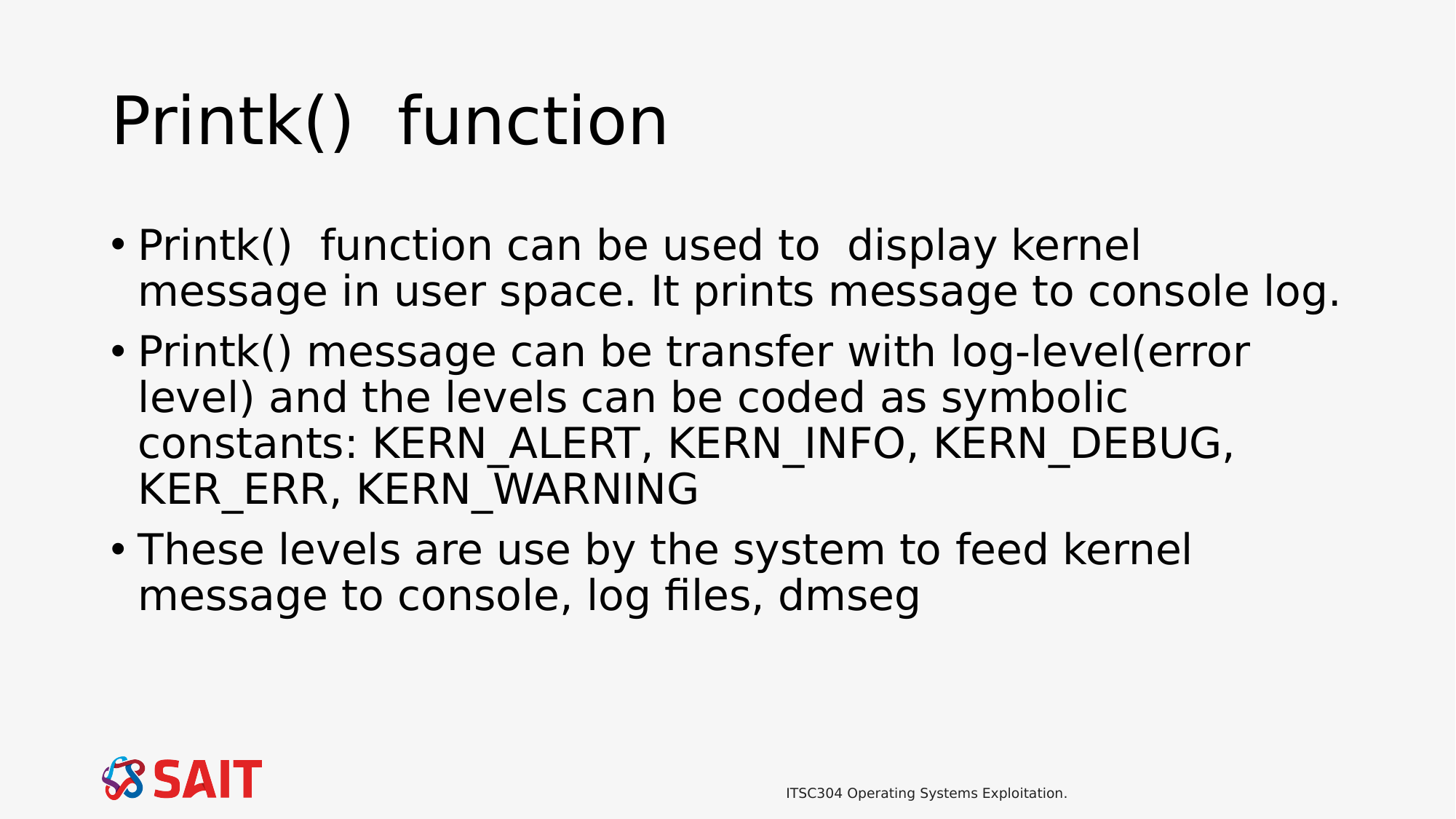

# Printk()  function
Printk()  function can be used to  display kernel message in user space. It prints message to console log.
Printk() message can be transfer with log-level(error level) and the levels can be coded as symbolic constants: KERN_ALERT, KERN_INFO, KERN_DEBUG, KER_ERR, KERN_WARNING
These levels are use by the system to feed kernel message to console, log files, dmseg
ITSC304 Operating Systems Exploitation.